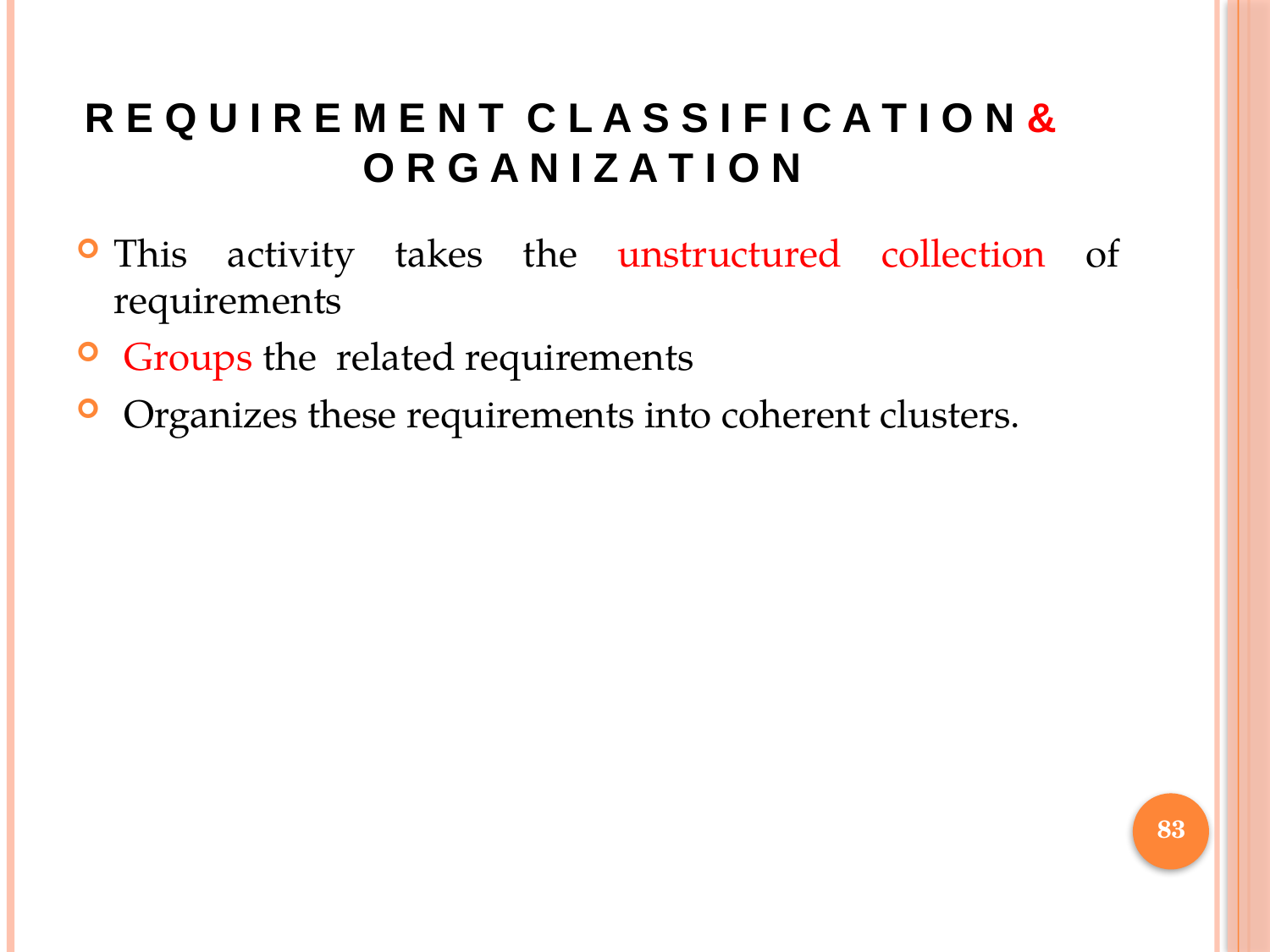

# R E Q U I R E M E N T  C L A S S I F I C A T I O N & O R G A N I Z A T I O N
This activity takes the unstructured collection of requirements
 Groups the  related requirements
 Organizes these requirements into coherent clusters.
83